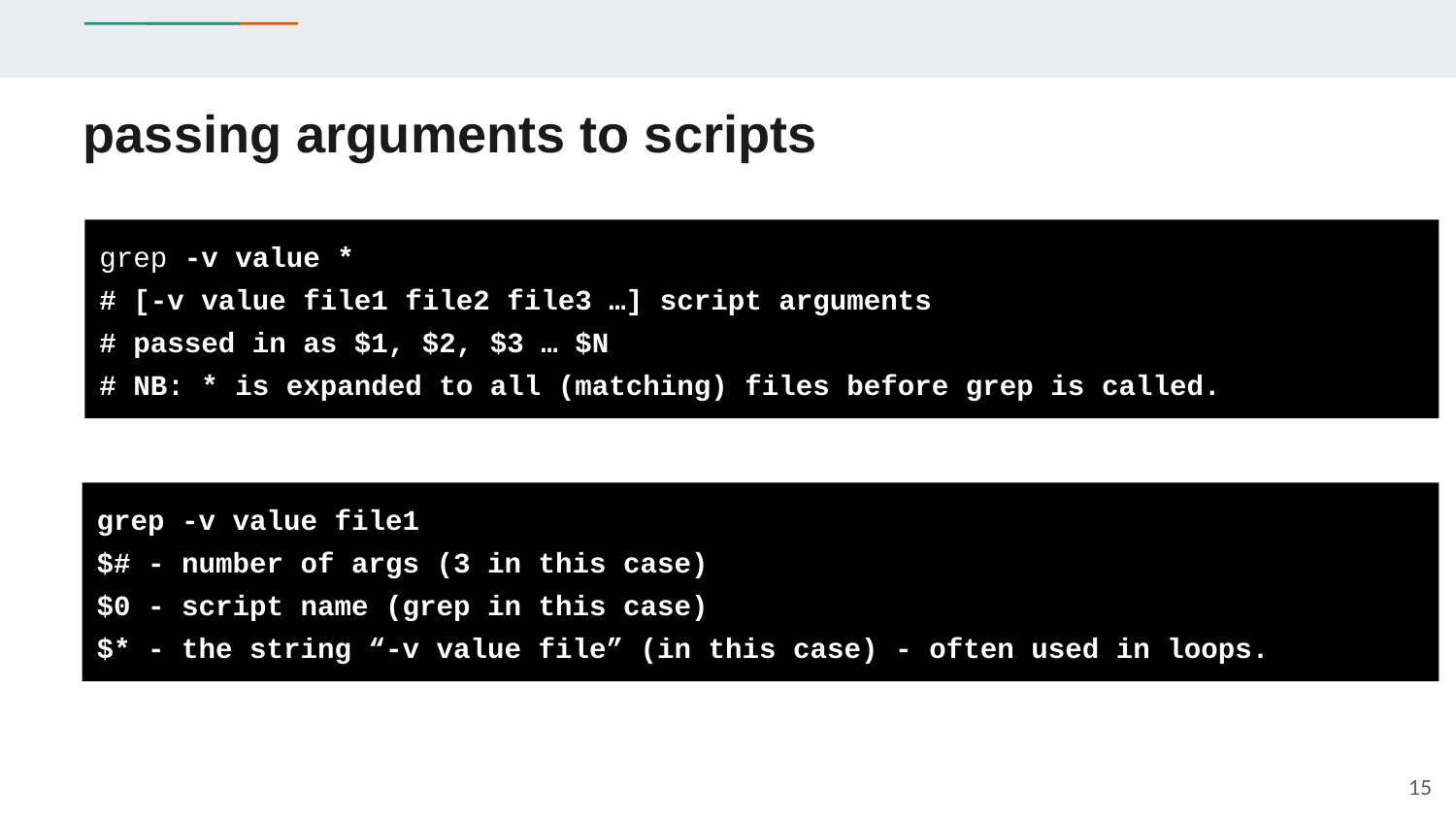

# passing arguments to scripts
grep -v value *
# [-v value file1 file2 file3 …] script arguments
# passed in as $1, $2, $3 … $N
# NB: * is expanded to all (matching) files before grep is called.
grep -v value file1
$# - number of args (3 in this case)
$0 - script name (grep in this case)
$* - the string “-v value file” (in this case) - often used in loops.
15